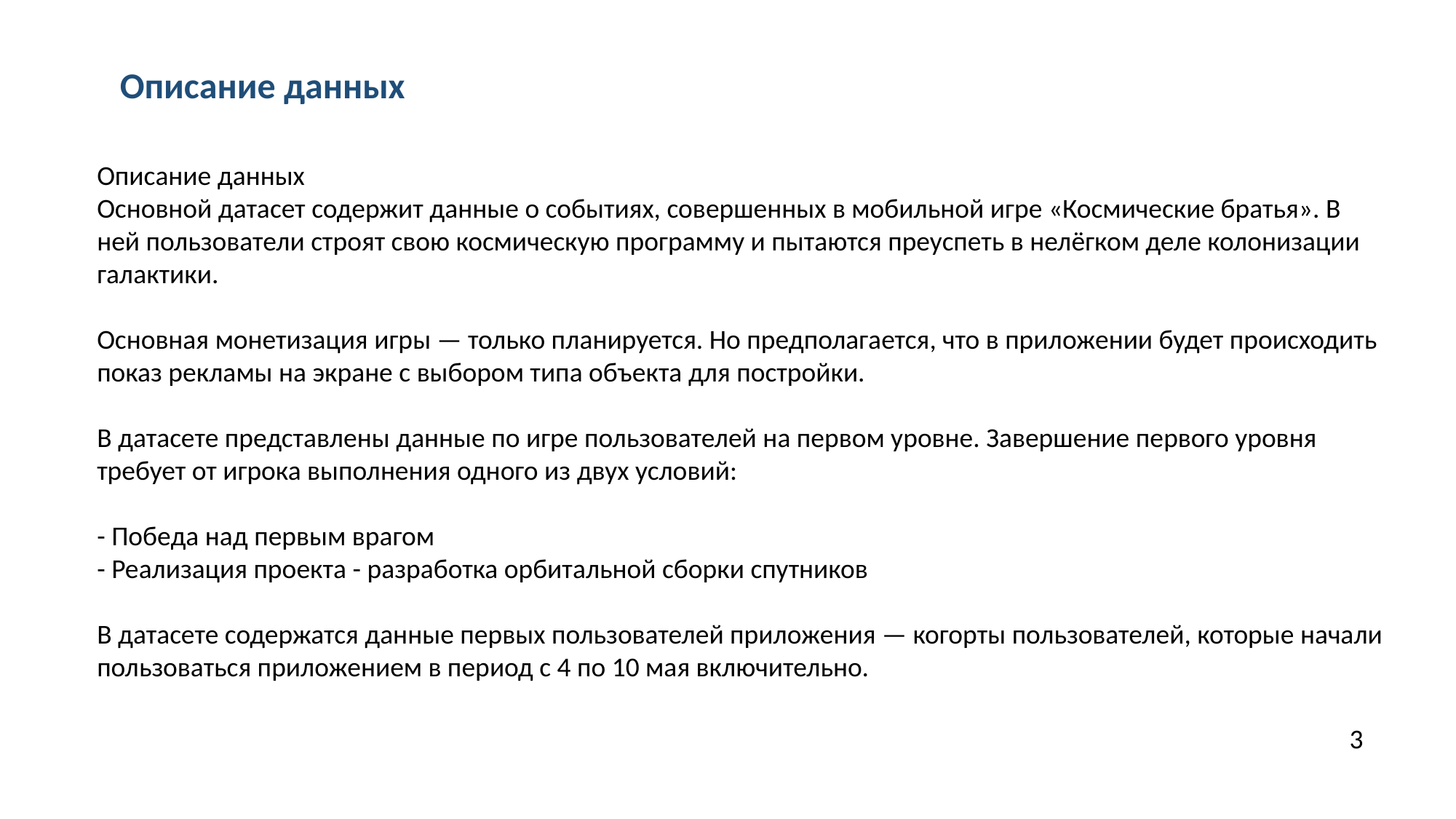

Описание данных
Описание данных
Основной датасет содержит данные о событиях, совершенных в мобильной игре «Космические братья». В ней пользователи строят свою космическую программу и пытаются преуспеть в нелёгком деле колонизации галактики.

Основная монетизация игры — только планируется. Но предполагается, что в приложении будет происходить показ рекламы на экране с выбором типа объекта для постройки.

В датасете представлены данные по игре пользователей на первом уровне. Завершение первого уровня требует от игрока выполнения одного из двух условий:

- Победа над первым врагом
- Реализация проекта - разработка орбитальной сборки спутников

В датасете содержатся данные первых пользователей приложения — когорты пользователей, которые начали пользоваться приложением в период с 4 по 10 мая включительно.
3